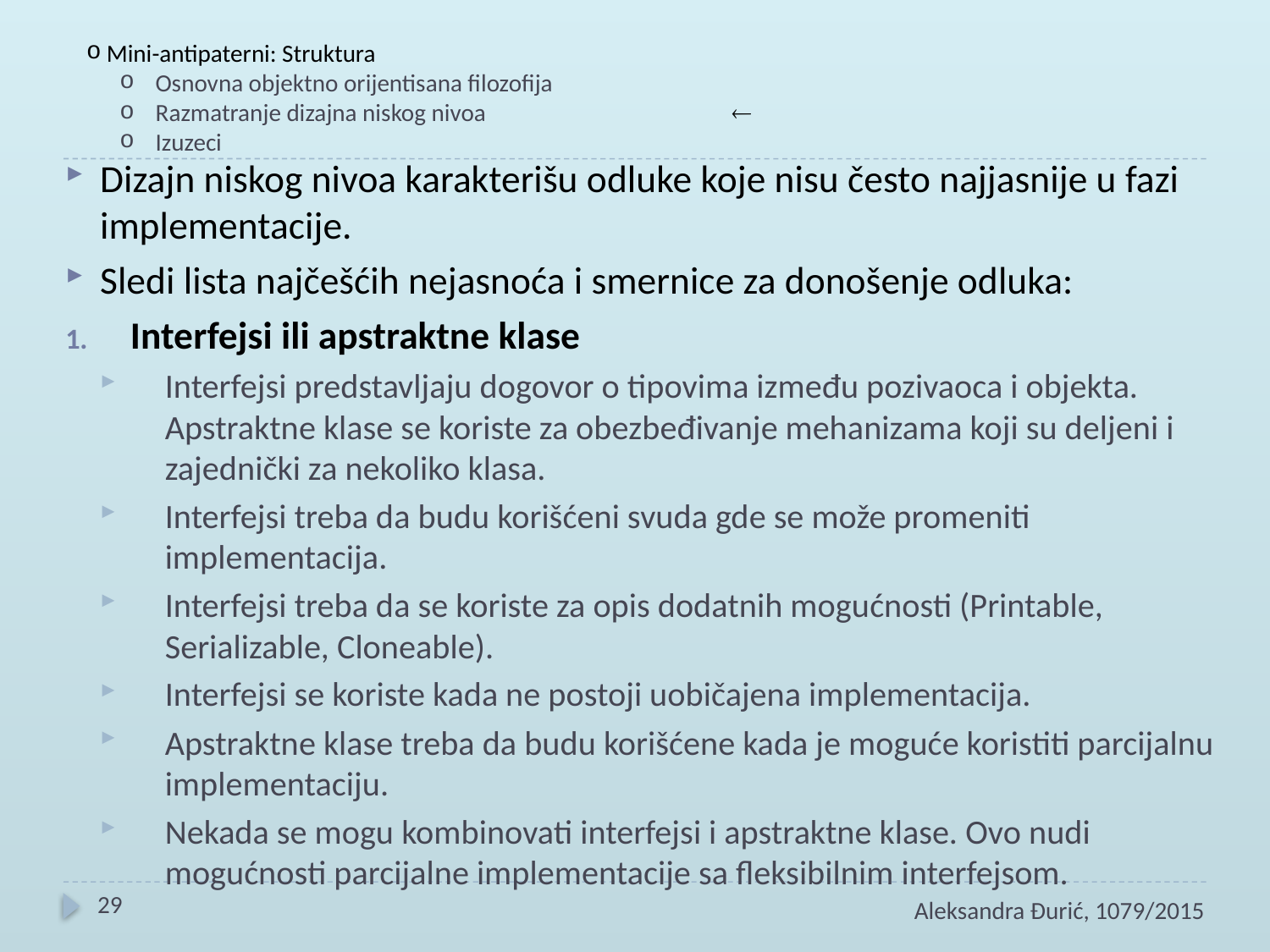

Mini-antipaterni: Struktura
 Osnovna objektno orijentisana filozofija
 Razmatranje dizajna niskog nivoa
 Izuzeci

←
Dizajn niskog nivoa karakterišu odluke koje nisu često najjasnije u fazi implementacije.
Sledi lista najčešćih nejasnoća i smernice za donošenje odluka:
Interfejsi ili apstraktne klase
Interfejsi predstavljaju dogovor o tipovima između pozivaoca i objekta. Apstraktne klase se koriste za obezbeđivanje mehanizama koji su deljeni i zajednički za nekoliko klasa.
Interfejsi treba da budu korišćeni svuda gde se može promeniti implementacija.
Interfejsi treba da se koriste za opis dodatnih mogućnosti (Printable, Serializable, Cloneable).
Interfejsi se koriste kada ne postoji uobičajena implementacija.
Apstraktne klase treba da budu korišćene kada je moguće koristiti parcijalnu implementaciju.
Nekada se mogu kombinovati interfejsi i apstraktne klase. Ovo nudi mogućnosti parcijalne implementacije sa fleksibilnim interfejsom.
29
Aleksandra Đurić, 1079/2015